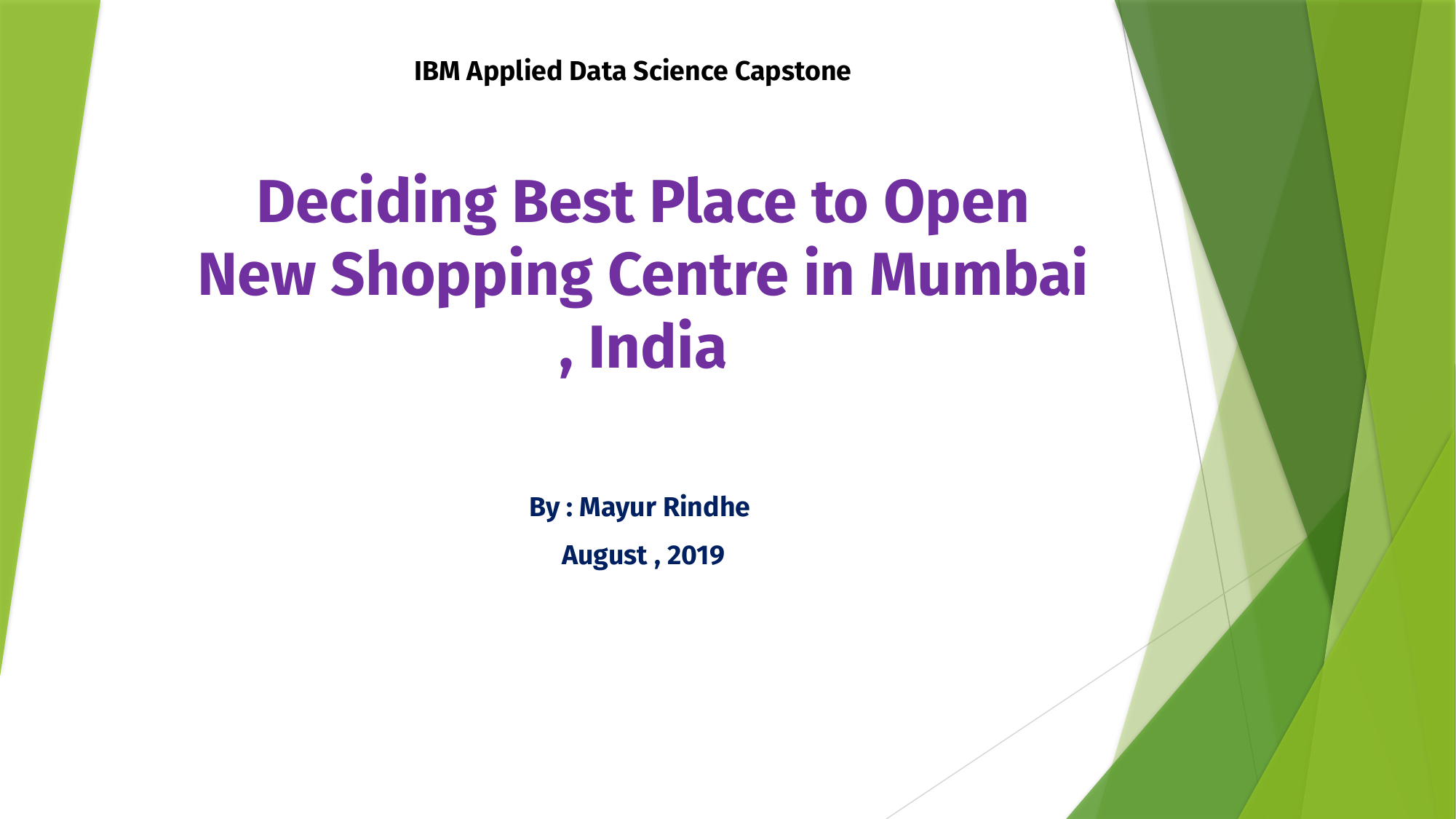

IBM Applied Data Science Capstone

# Deciding Best Place to Open New Shopping Centre in Mumbai , India
By : Mayur Rindhe
August , 2019